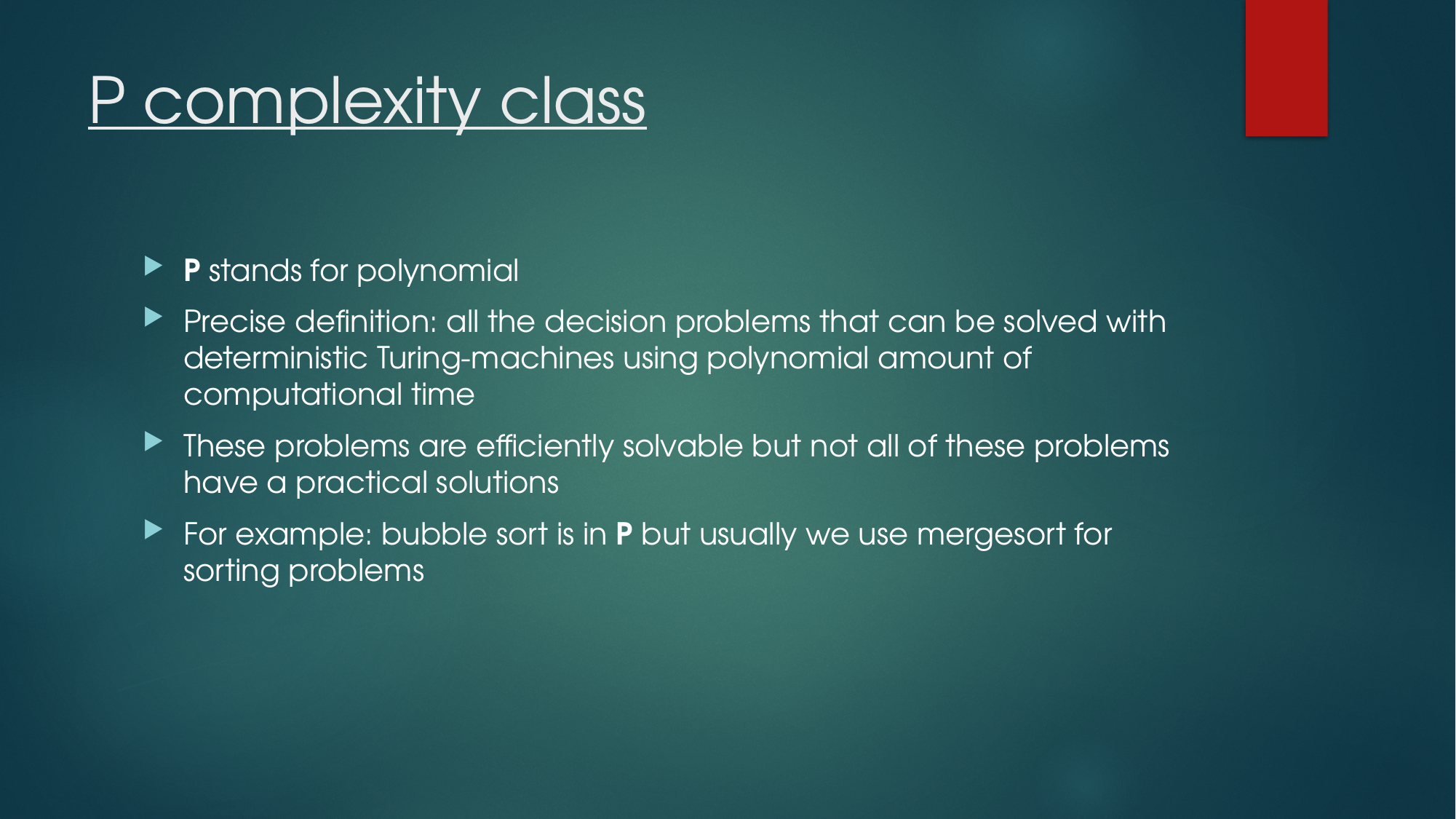

# P complexity class
P stands for polynomial
Precise definition: all the decision problems that can be solved with deterministic Turing-machines using polynomial amount of computational time
These problems are efficiently solvable but not all of these problems have a practical solutions
For example: bubble sort is in P but usually we use mergesort for sorting problems